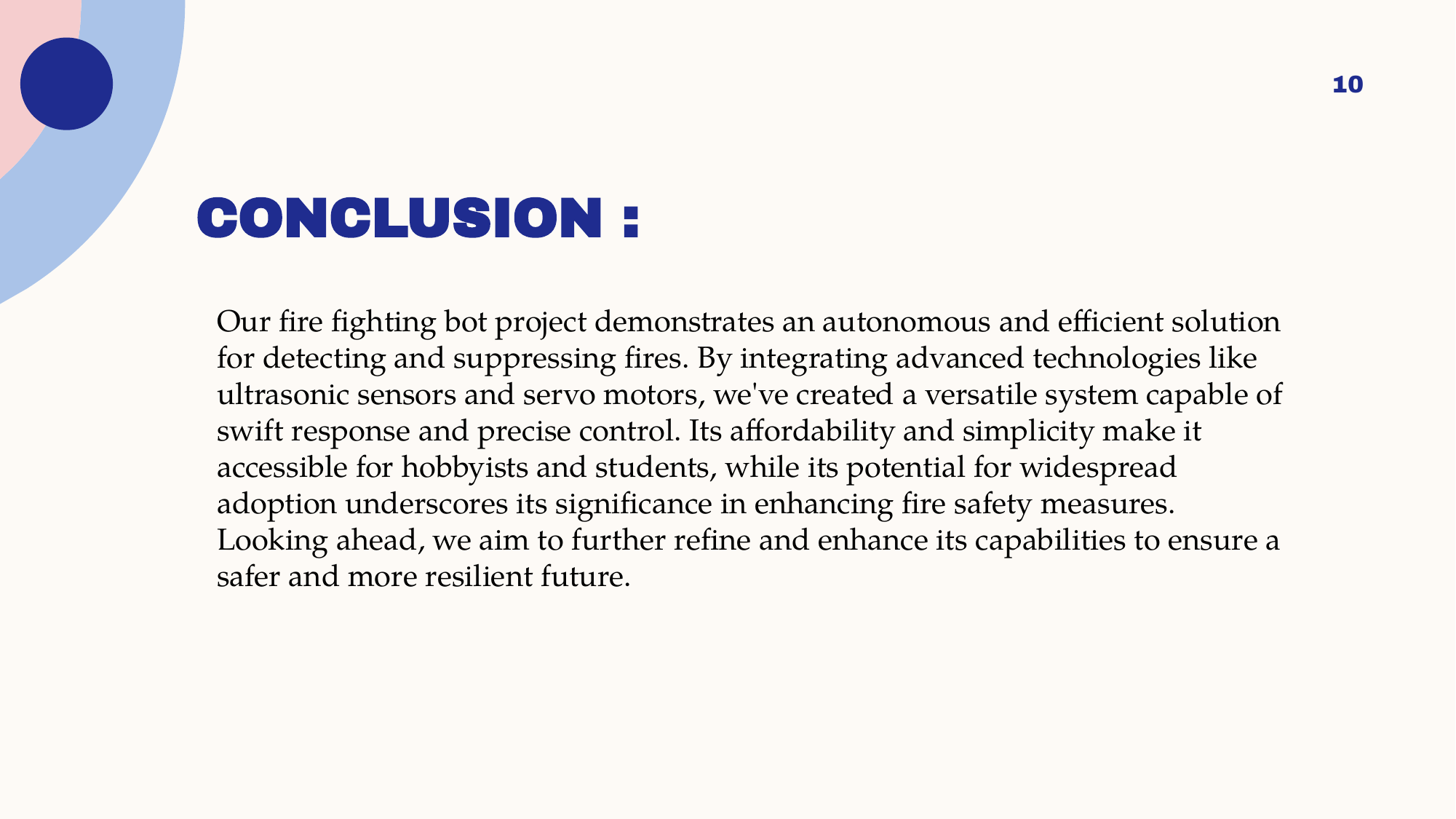

10
# Conclusion :
Our fire fighting bot project demonstrates an autonomous and efficient solution
for detecting and suppressing fires. By integrating advanced technologies like ultrasonic sensors and servo motors, we've created a versatile system capable of swift response and precise control. Its affordability and simplicity make it accessible for hobbyists and students, while its potential for widespread adoption underscores its significance in enhancing fire safety measures. Looking ahead, we aim to further refine and enhance its capabilities to ensure a safer and more resilient future.